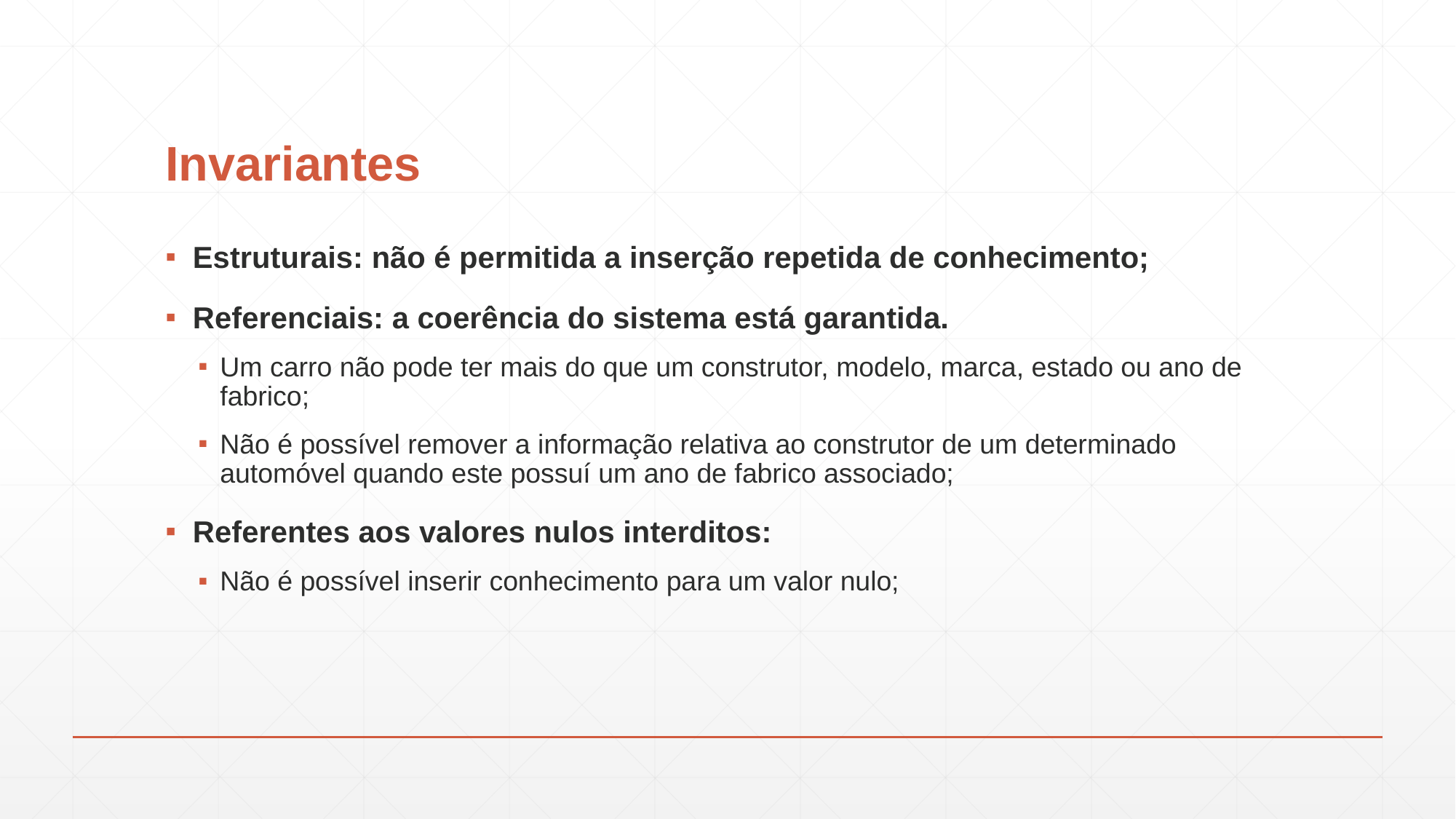

# Invariantes
Estruturais: não é permitida a inserção repetida de conhecimento;
Referenciais: a coerência do sistema está garantida.
Um carro não pode ter mais do que um construtor, modelo, marca, estado ou ano de fabrico;
Não é possível remover a informação relativa ao construtor de um determinado automóvel quando este possuí um ano de fabrico associado;
Referentes aos valores nulos interditos:
Não é possível inserir conhecimento para um valor nulo;